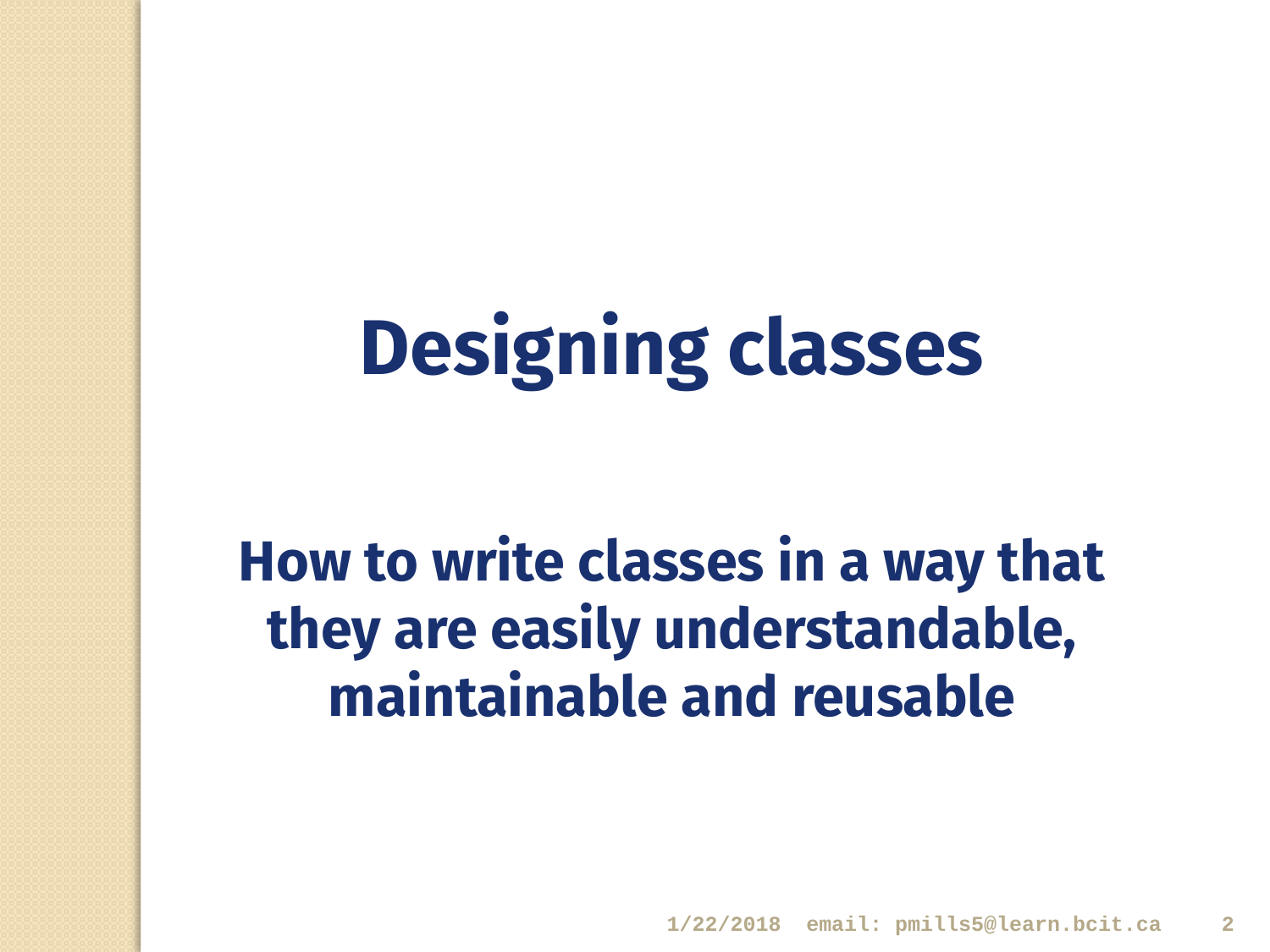

Designing classes
How to write classes in a way that they are easily understandable, maintainable and reusable
1/22/2018
email: pmills5@learn.bcit.ca
2